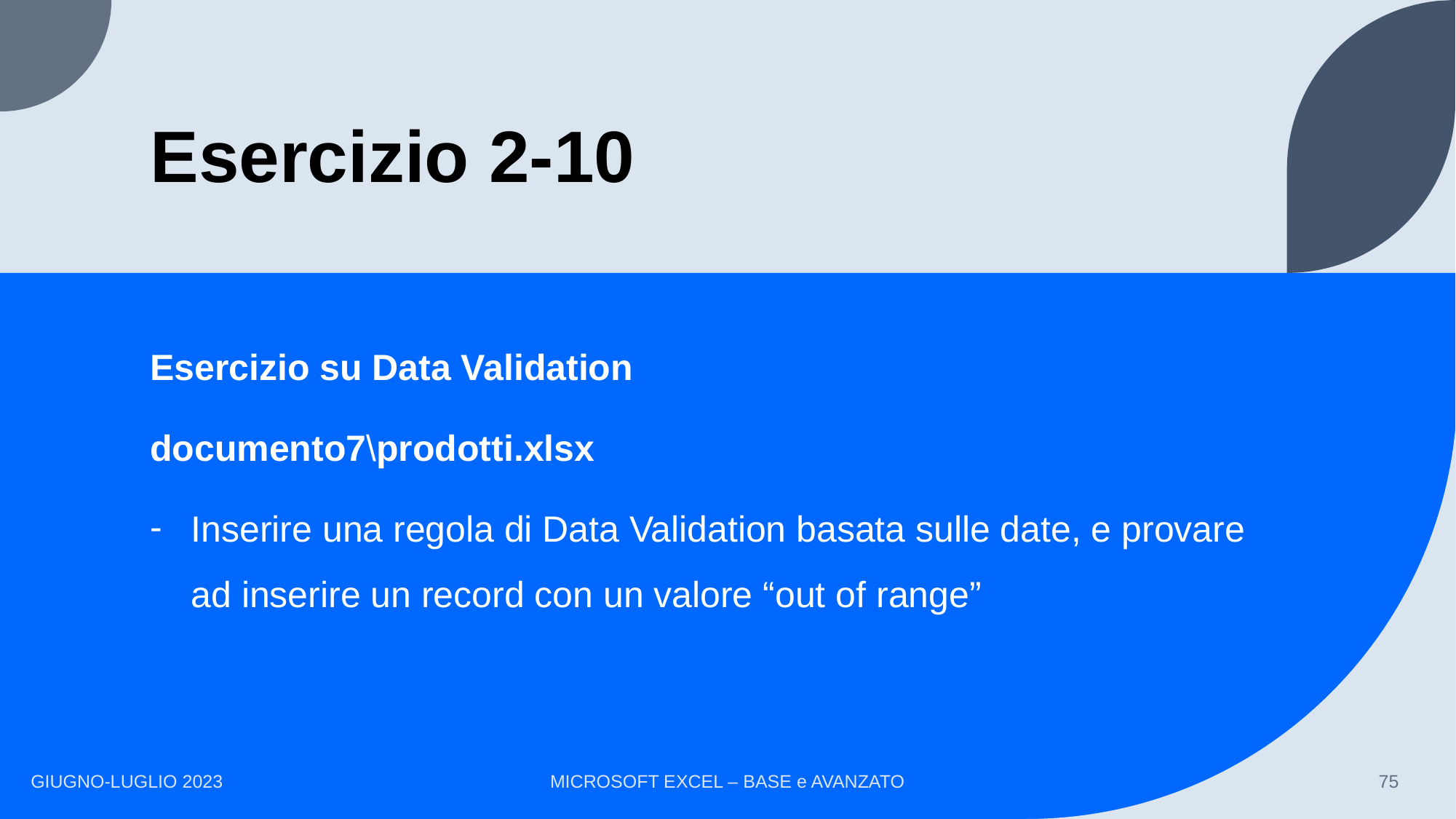

# Esercizio 2-10
Esercizio su Data Validation
documento7\prodotti.xlsx
Inserire una regola di Data Validation basata sulle date, e provare ad inserire un record con un valore “out of range”
GIUGNO-LUGLIO 2023
MICROSOFT EXCEL – BASE e AVANZATO
75